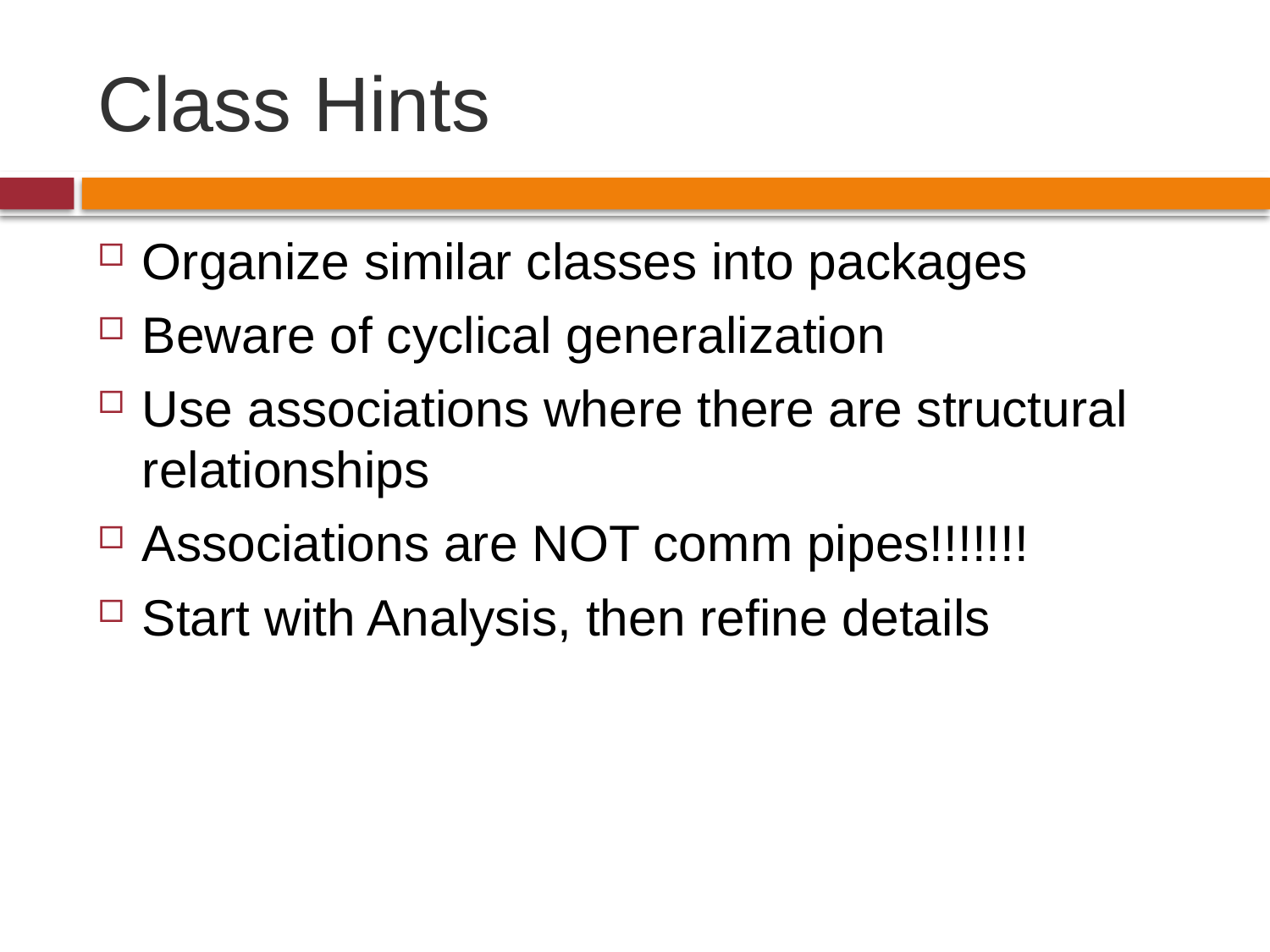

# Class Hints
Organize similar classes into packages
Beware of cyclical generalization
Use associations where there are structural relationships
Associations are NOT comm pipes!!!!!!!
Start with Analysis, then refine details